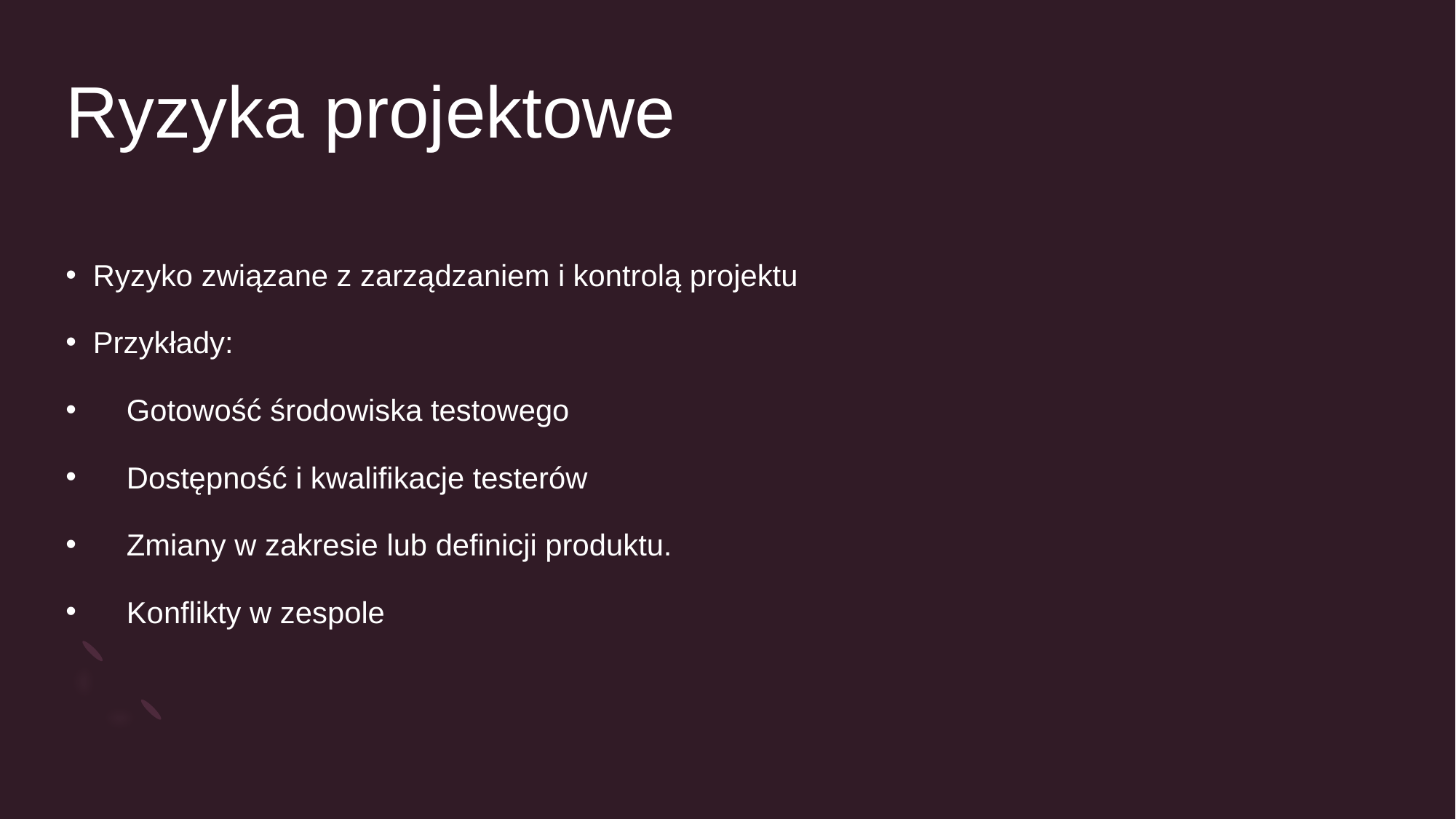

# Ryzyka projektowe
Ryzyko związane z zarządzaniem i kontrolą projektu
Przykłady:
    Gotowość środowiska testowego
    Dostępność i kwalifikacje testerów
    Zmiany w zakresie lub definicji produktu.
    Konflikty w zespole